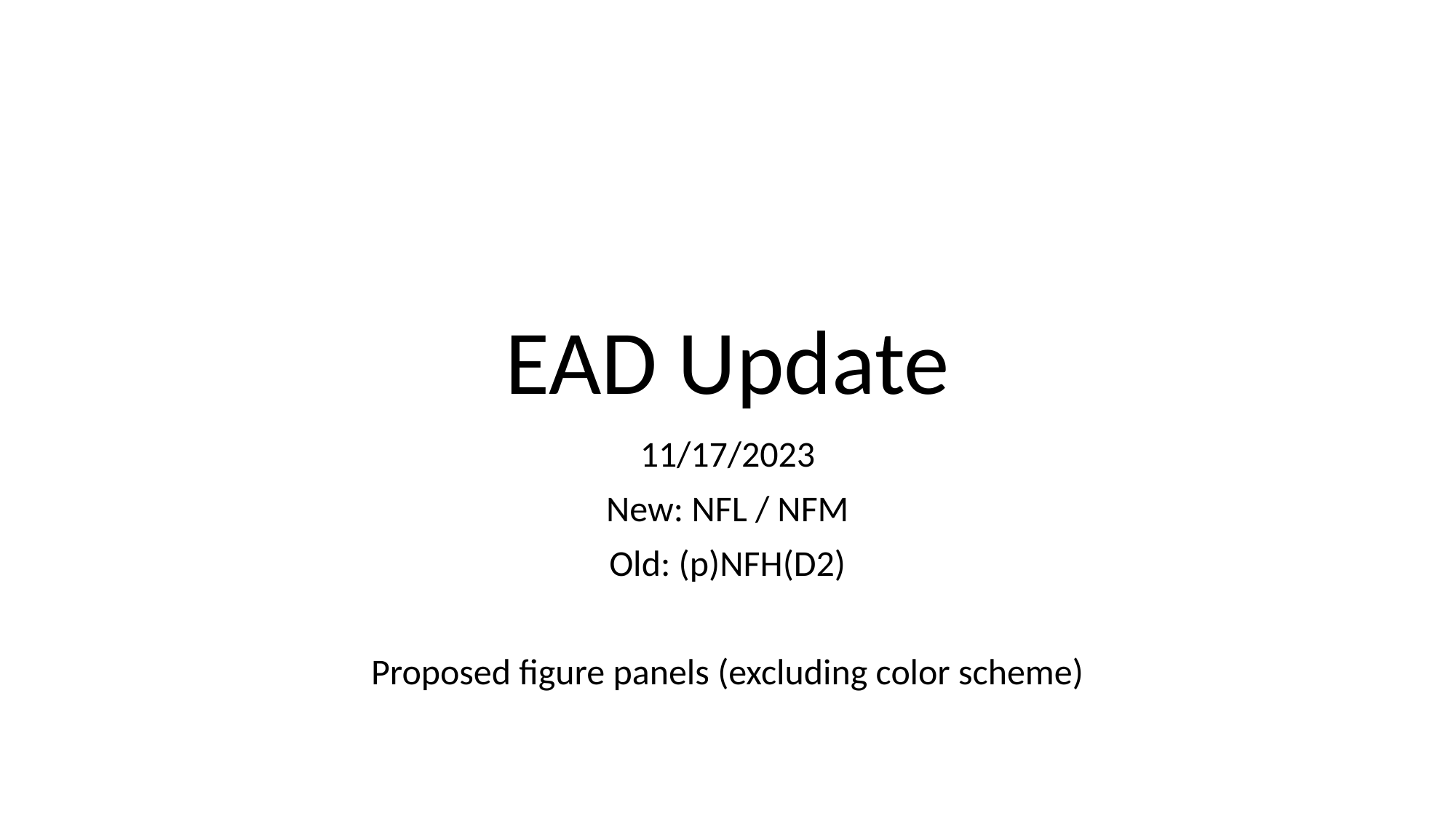

# EAD Update
11/17/2023
New: NFL / NFM
Old: (p)NFH(D2)

Proposed figure panels (excluding color scheme)